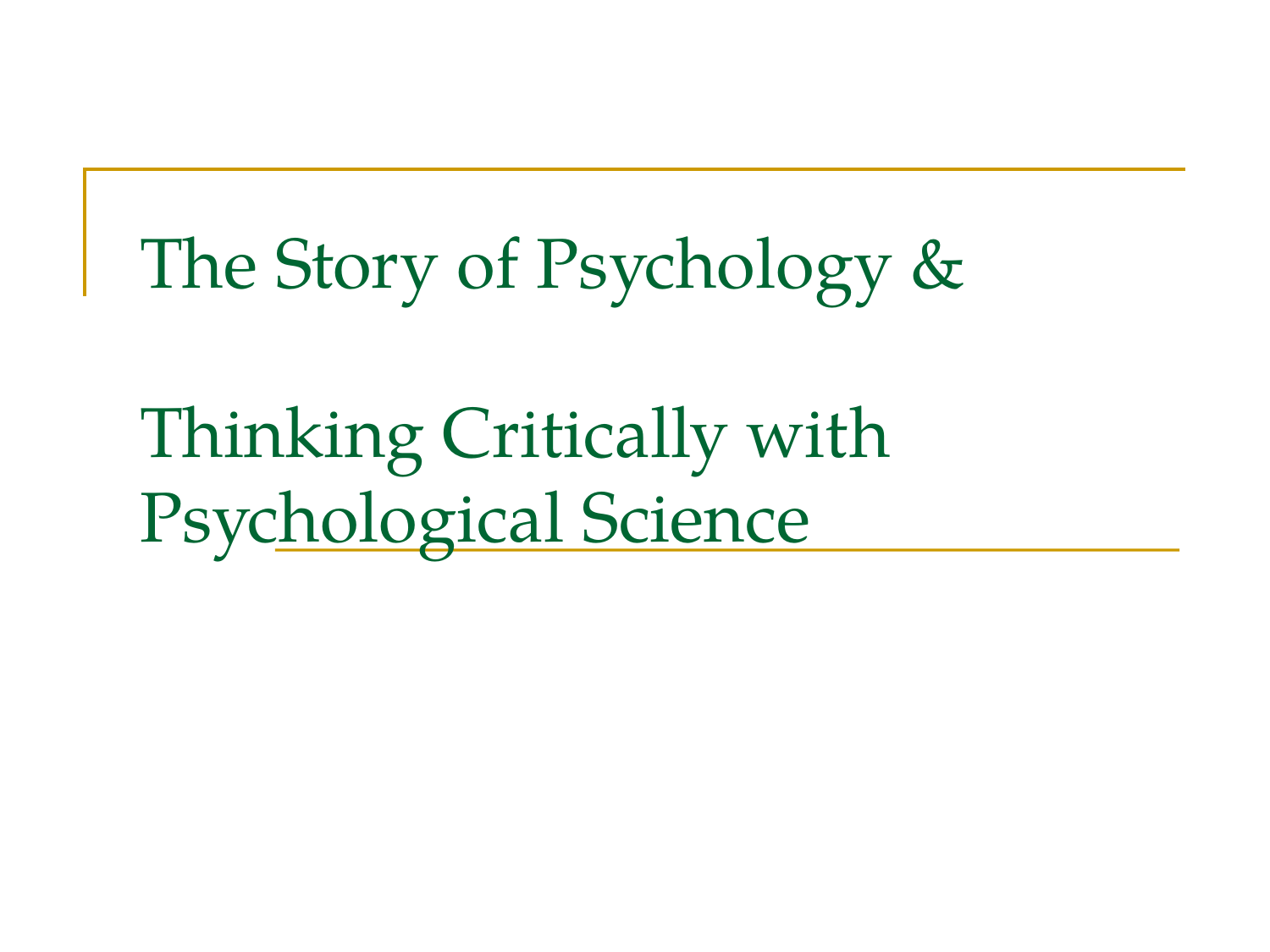

# The Story of Psychology & Thinking Critically with Psychological Science